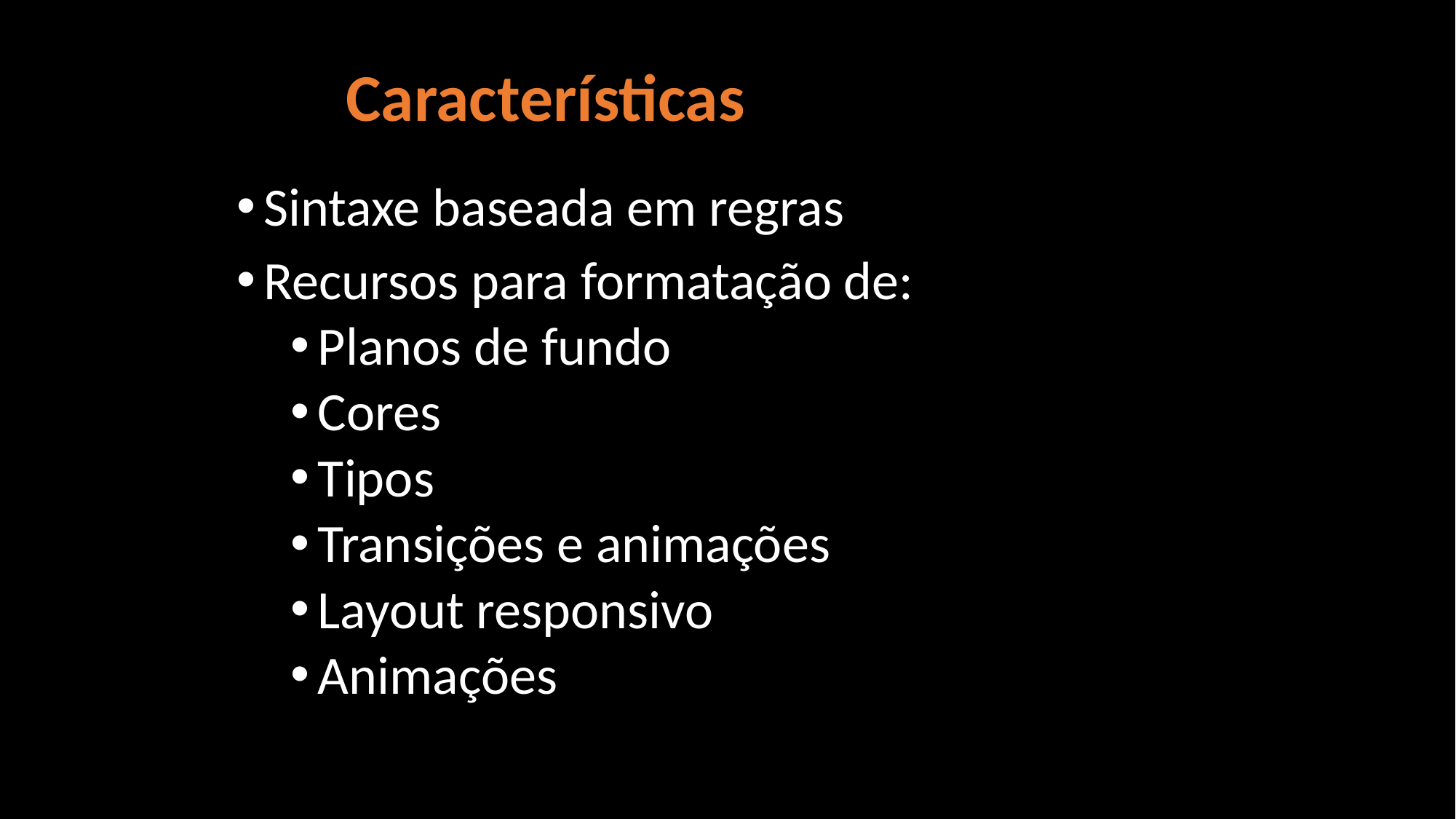

# Características
Sintaxe baseada em regras
Recursos para formatação de:
Planos de fundo
Cores
Tipos
Transições e animações
Layout responsivo
Animações